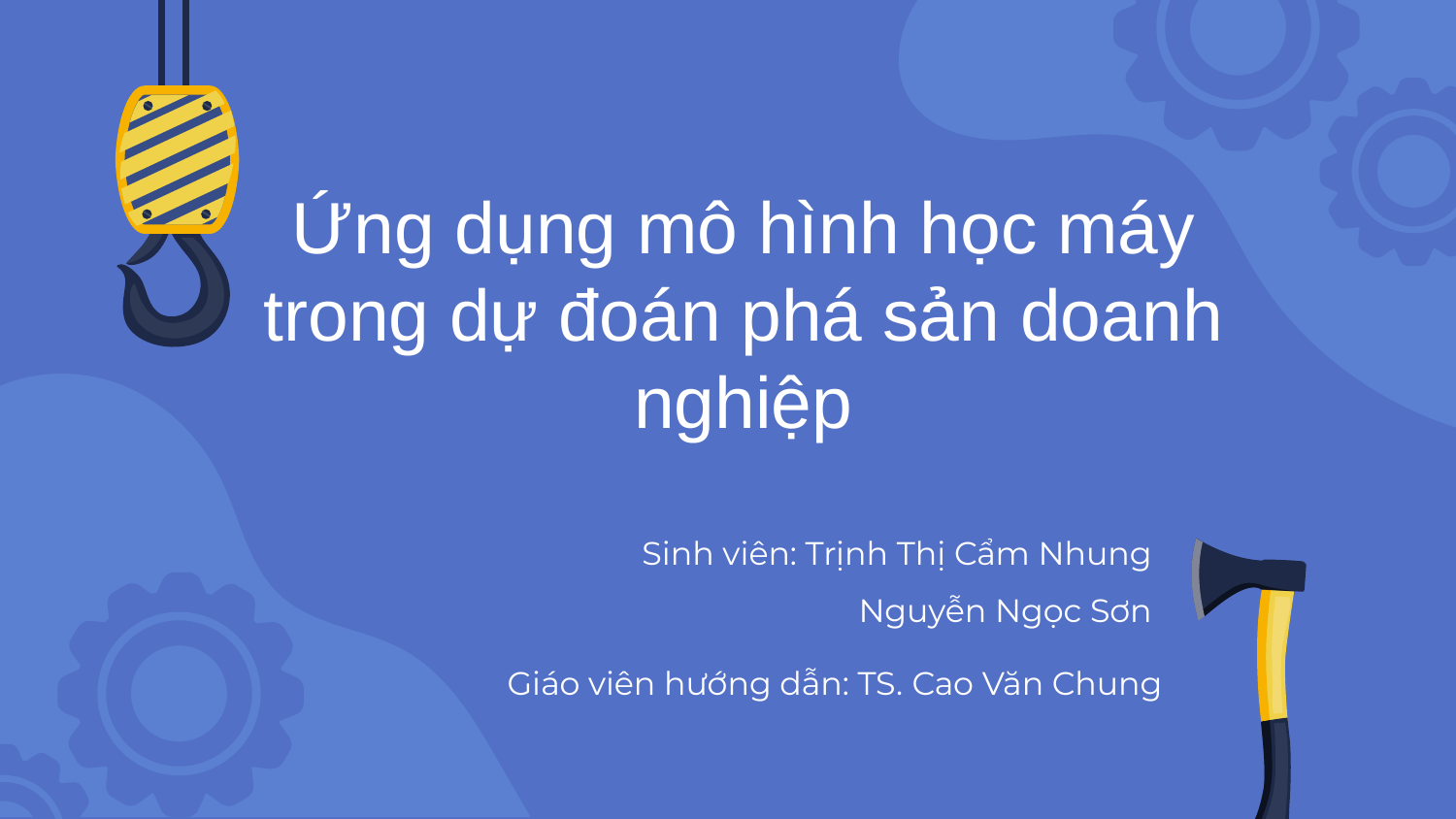

# Ứng dụng mô hình học máy trong dự đoán phá sản doanh nghiệp
Sinh viên: Trịnh Thị Cẩm Nhung
Nguyễn Ngọc Sơn

Giáo viên hướng dẫn: TS. Cao Văn Chung